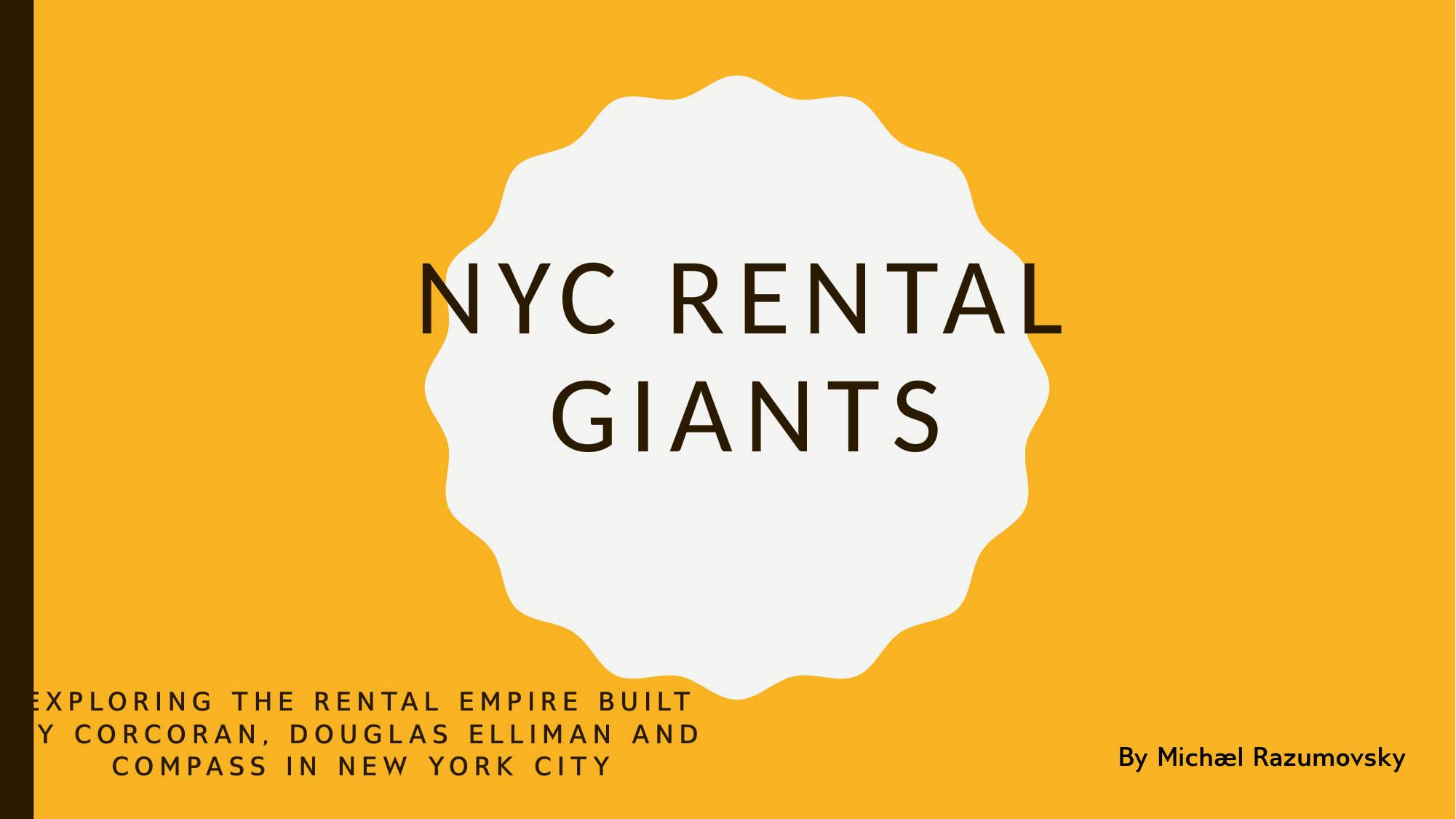

# NYC Rental Giants
Exploring the rental empire built by Corcoran, Douglas Elliman and Compass in New York City

By Michael Razumovsky